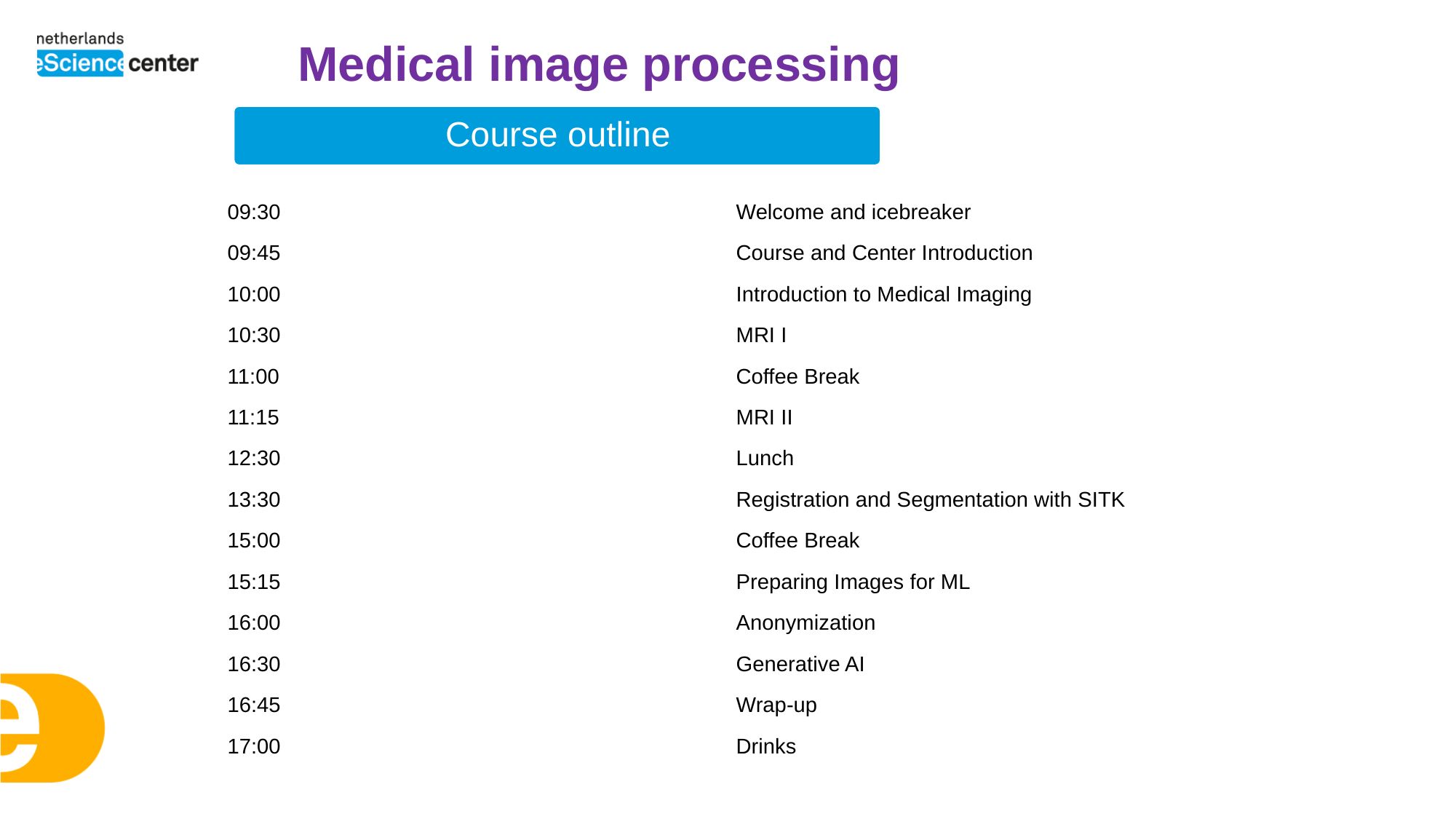

Medical image processing

Course outline

| 09:30 | Welcome and icebreaker |
| --- | --- |
| 09:45 | Course and Center Introduction |
| 10:00 | Introduction to Medical Imaging |
| 10:30 | MRI I |
| 11:00 | Coffee Break |
| 11:15 | MRI II |
| 12:30 | Lunch |
| 13:30 | Registration and Segmentation with SITK |
| 15:00 | Coffee Break |
| 15:15 | Preparing Images for ML |
| 16:00 | Anonymization |
| 16:30 | Generative AI |
| 16:45 | Wrap-up |
| 17:00 | Drinks |